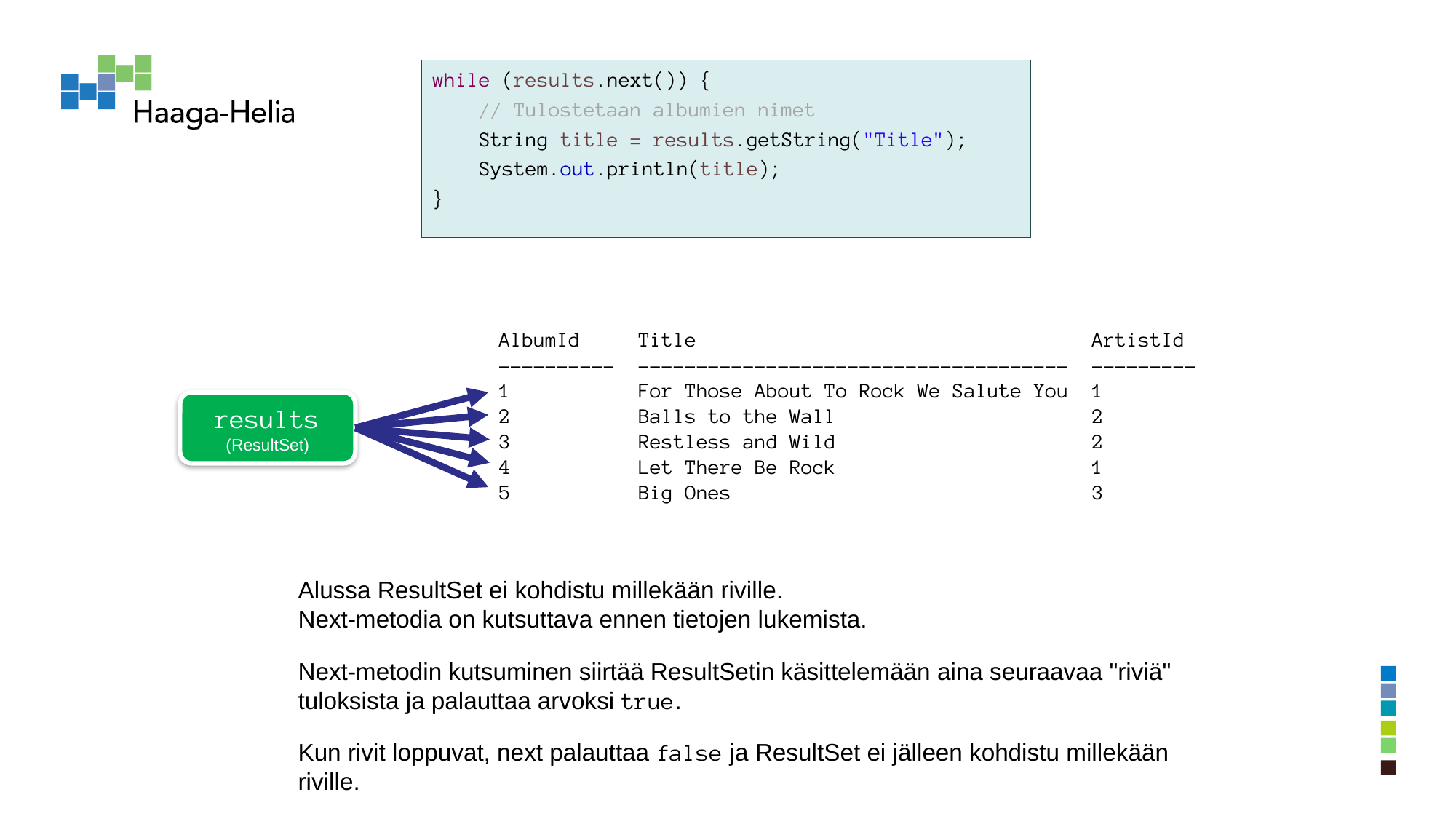

while (results.next()) {
    // Tulostetaan albumien nimet
    String title = results.getString("Title");
    System.out.println(title);
}
AlbumId     Title                                  ArtistId
----------  -------------------------------------  ---------
1           For Those About To Rock We Salute You  1
2           Balls to the Wall                      2
3           Restless and Wild                      2
4           Let There Be Rock                      1
5           Big Ones                               3
results
(ResultSet)
Alussa ResultSet ei kohdistu millekään riville.
Next-metodia on kutsuttava ennen tietojen lukemista.
Next-metodin kutsuminen siirtää ResultSetin käsittelemään aina seuraavaa "riviä" tuloksista ja palauttaa arvoksi true.
Kun rivit loppuvat, next palauttaa false ja ResultSet ei jälleen kohdistu millekään riville.